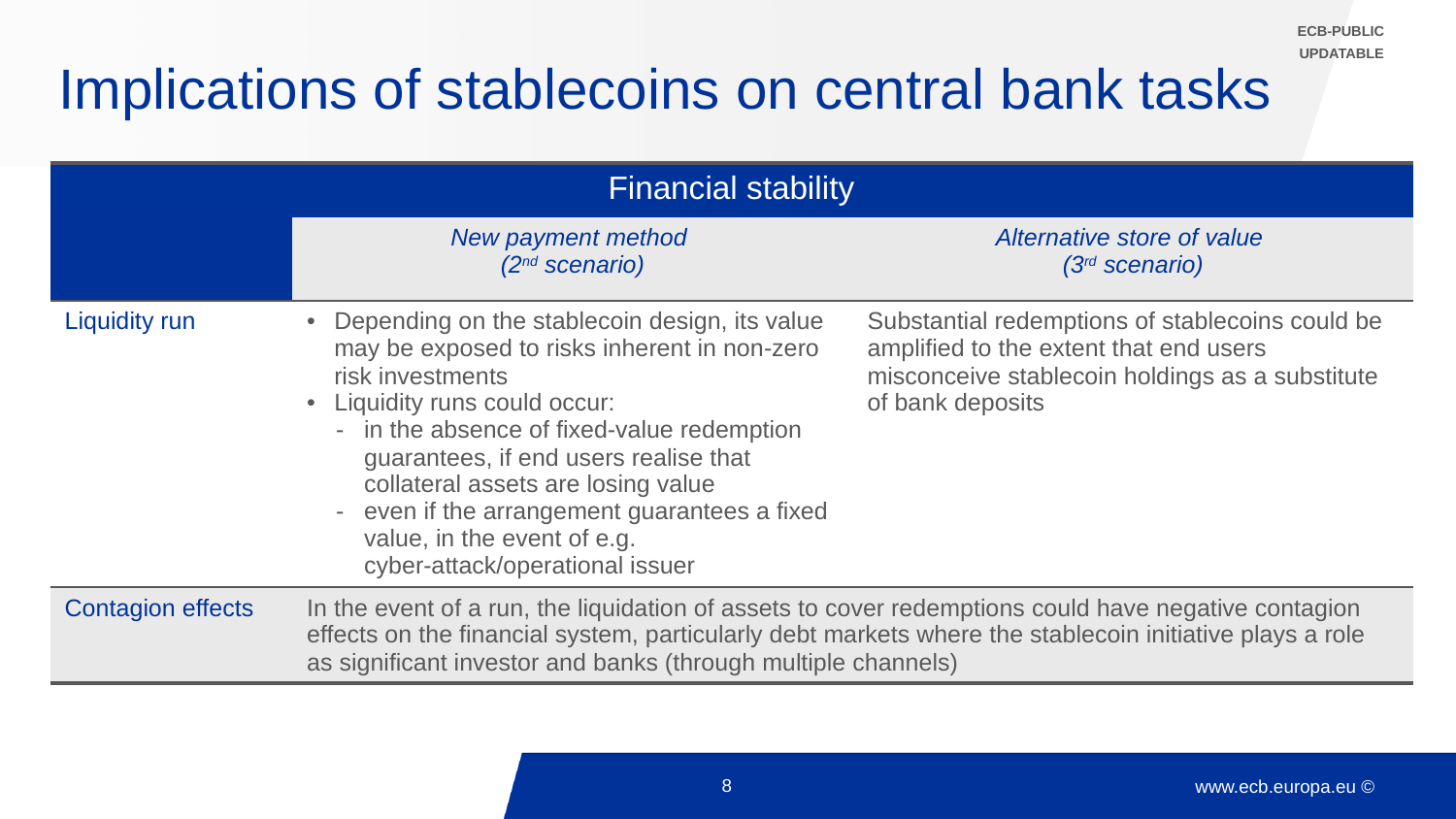

ECB-PUBLIC
UPDATABLE
# Implications of stablecoins on central bank tasks
| Financial stability |  |  |
| --- | --- | --- |
|  | New payment method (2nd scenario) | Alternative store of value (3rd scenario) |
| Liquidity run | Depending on the stablecoin design, its value may be exposed to risks inherent in non-zero risk investments Liquidity runs could occur: in the absence of fixed-value redemption guarantees, if end users realise that collateral assets are losing value even if the arrangement guarantees a fixed value, in the event of e.g. cyber-attack/operational issuer | Substantial redemptions of stablecoins could be amplified to the extent that end users misconceive stablecoin holdings as a substitute of bank deposits |
| Contagion effects | In the event of a run, the liquidation of assets to cover redemptions could have negative contagion effects on the financial system, particularly debt markets where the stablecoin initiative plays a role as significant investor and banks (through multiple channels) |  |
8